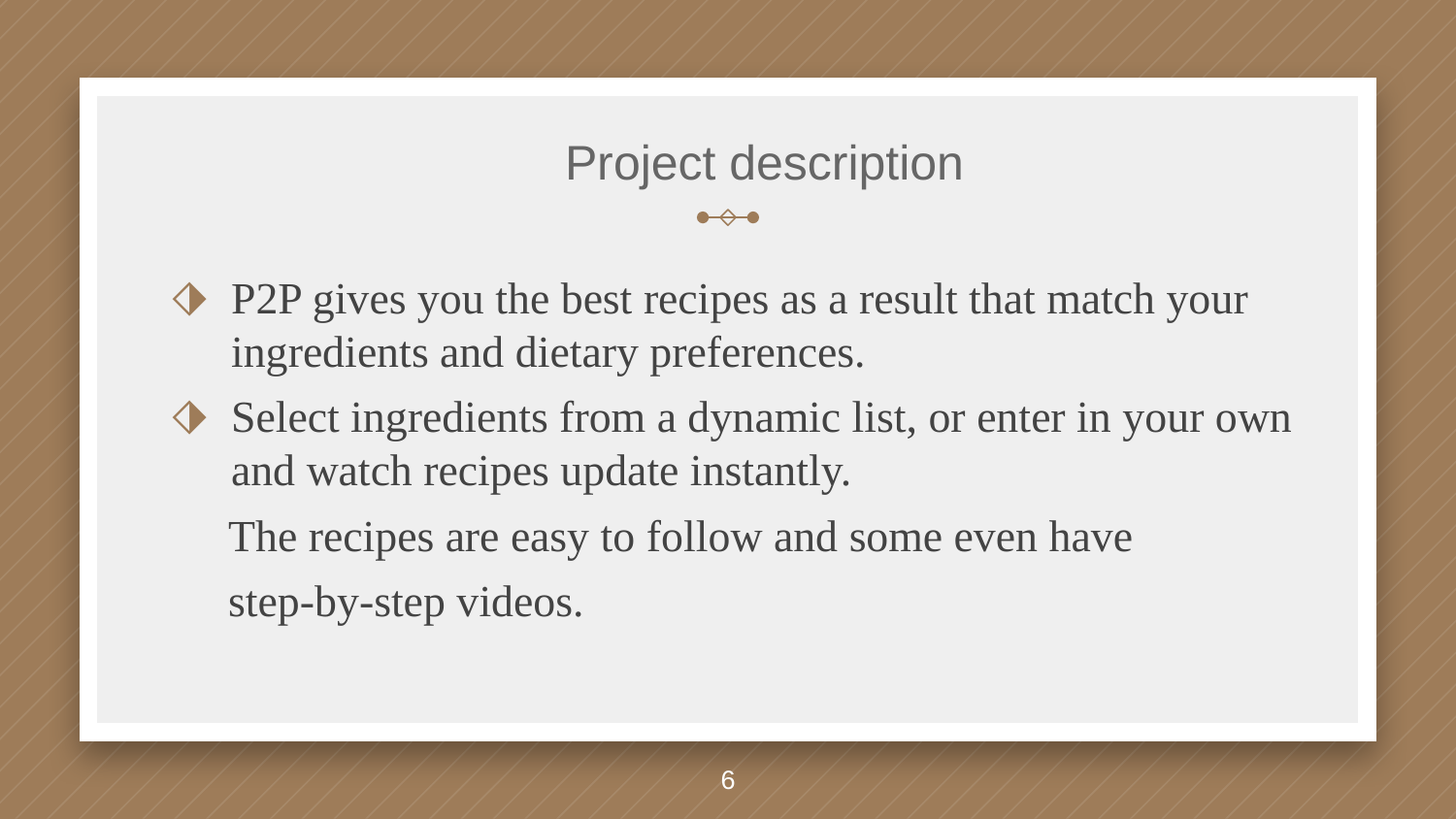

# Project description
P2P gives you the best recipes as a result that match your ingredients and dietary preferences.
Select ingredients from a dynamic list, or enter in your own and watch recipes update instantly.
     The recipes are easy to follow and some even have
     step-by-step videos.
6